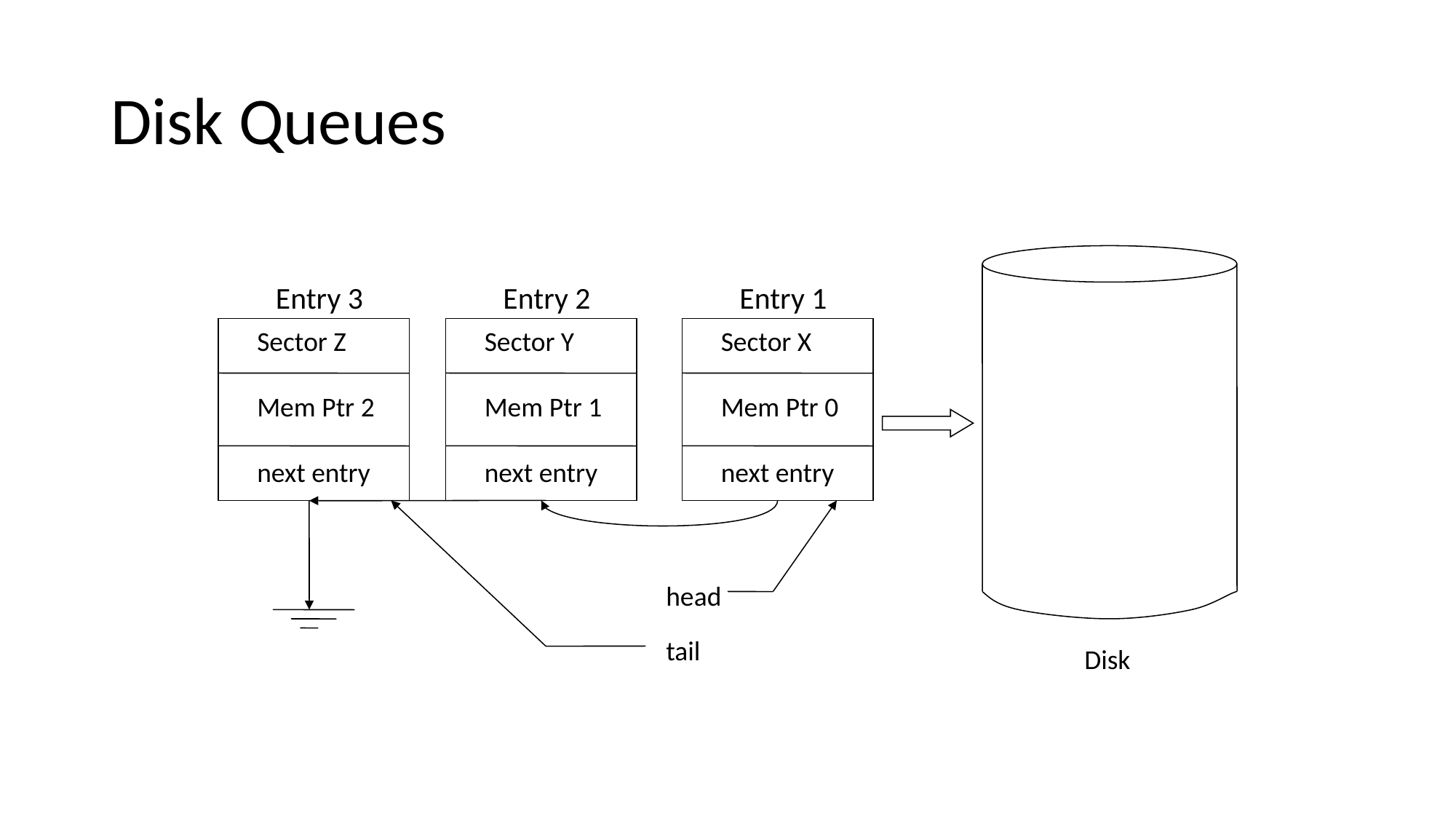

# Disk Queues

Disk
Entry 3
Entry 2
Entry 1

Sector Z

Mem Ptr 2

next entry

Sector Y

Mem Ptr 1

next entry

Sector X

Mem Ptr 0

next entry

head

tail